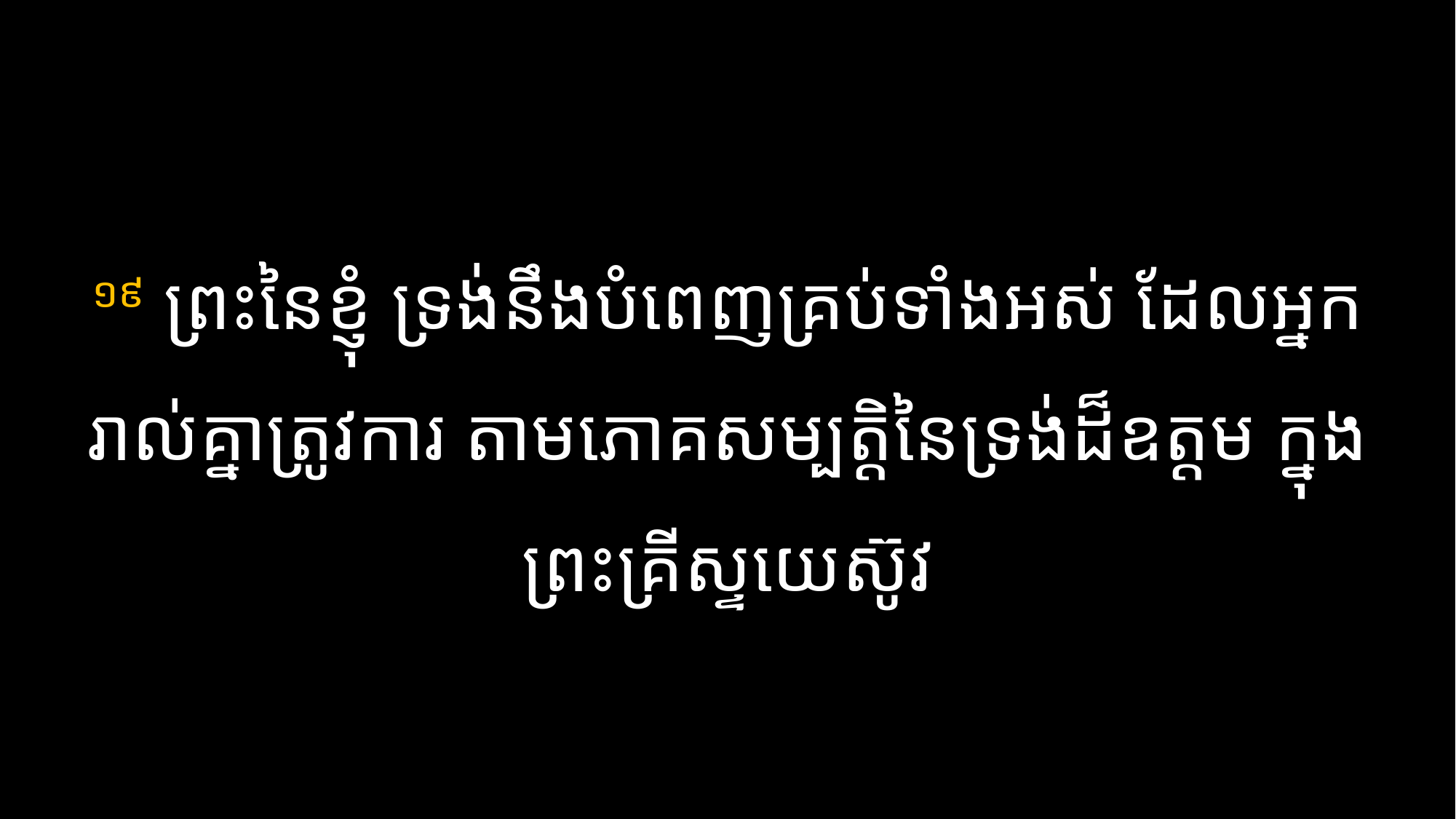

# ១៩ ព្រះ​នៃ​ខ្ញុំ ទ្រង់​នឹង​បំពេញ​គ្រប់​ទាំង​អស់ ដែល​អ្នក​រាល់​គ្នា​ត្រូវ​ការ តាម​ភោគ​សម្បត្តិ​នៃ​ទ្រង់​ដ៏​ឧត្តម ក្នុង​ព្រះគ្រីស្ទយេស៊ូវ